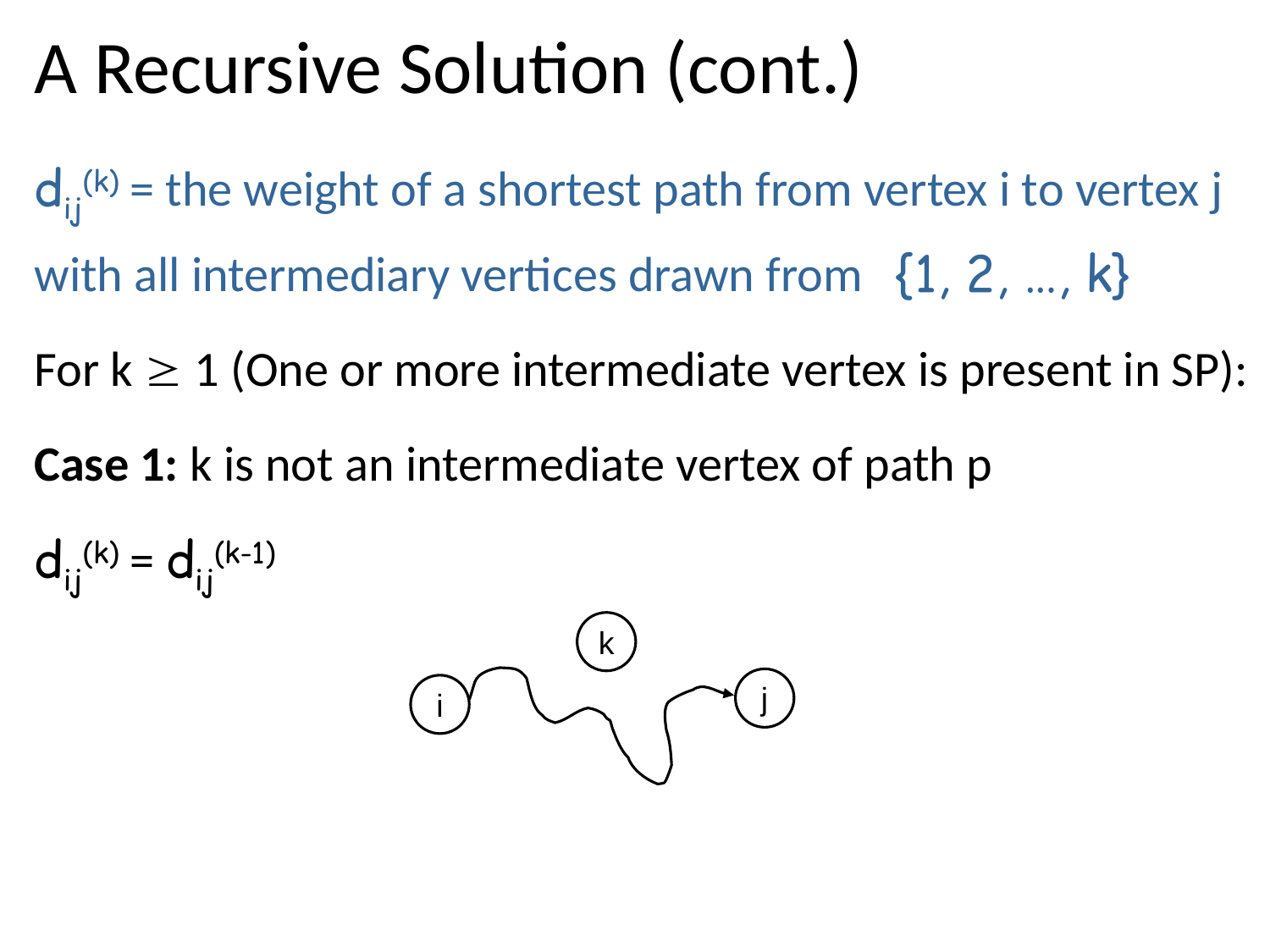

# A Recursive Solution (cont.)
dij(k) = the weight of a shortest path from vertex i to vertex j with all intermediary vertices drawn from   {1, 2, …, k}
For k ≥ 1 (One or more intermediate vertex is present in SP):
Case 1: k is not an intermediate vertex of path p
dij(k) = dij(k-1)
k

j
i